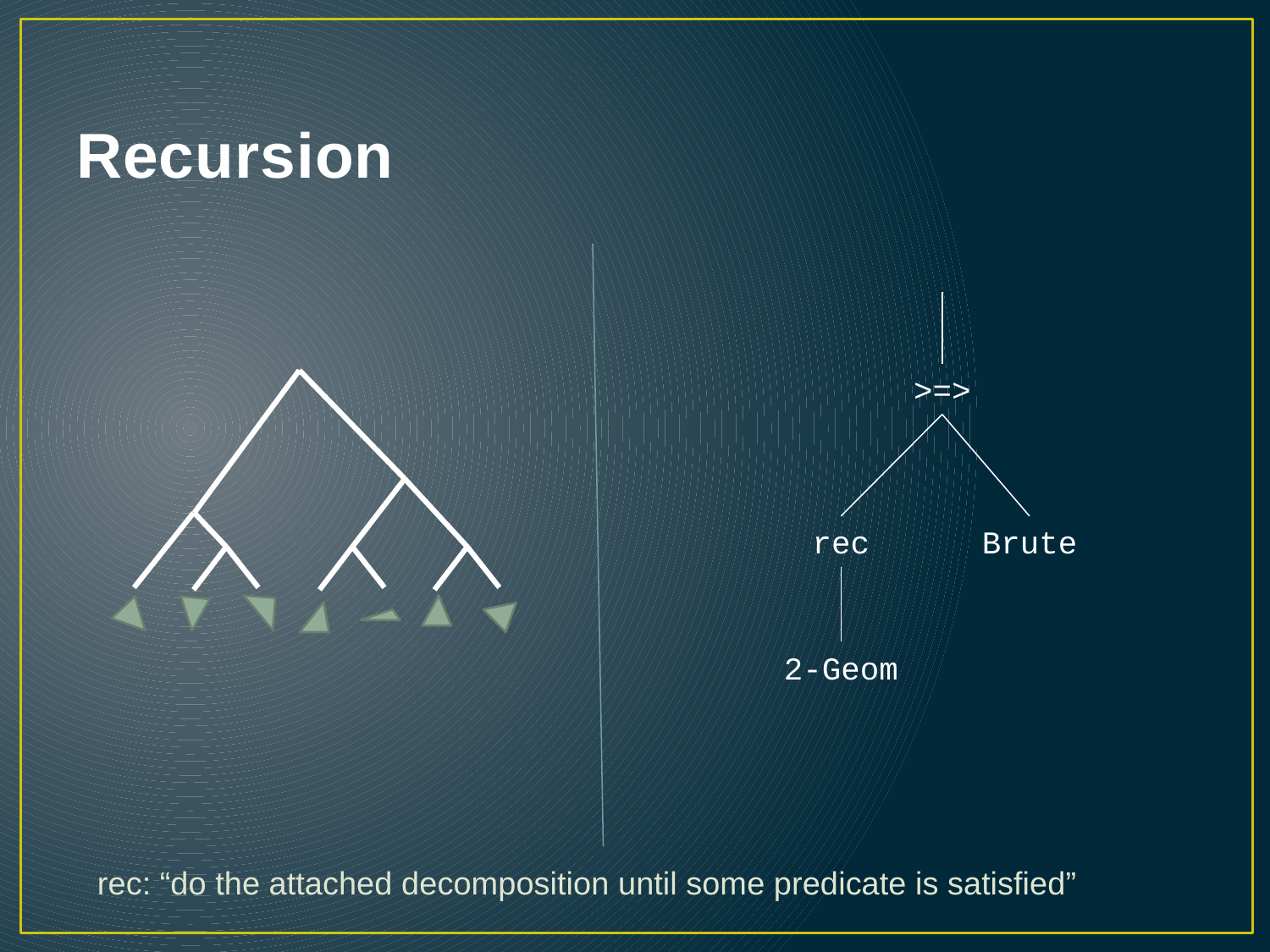

# Recursion
>=>
rec
Brute
2-Geom

rec: “do the attached decomposition until some predicate is satisfied”